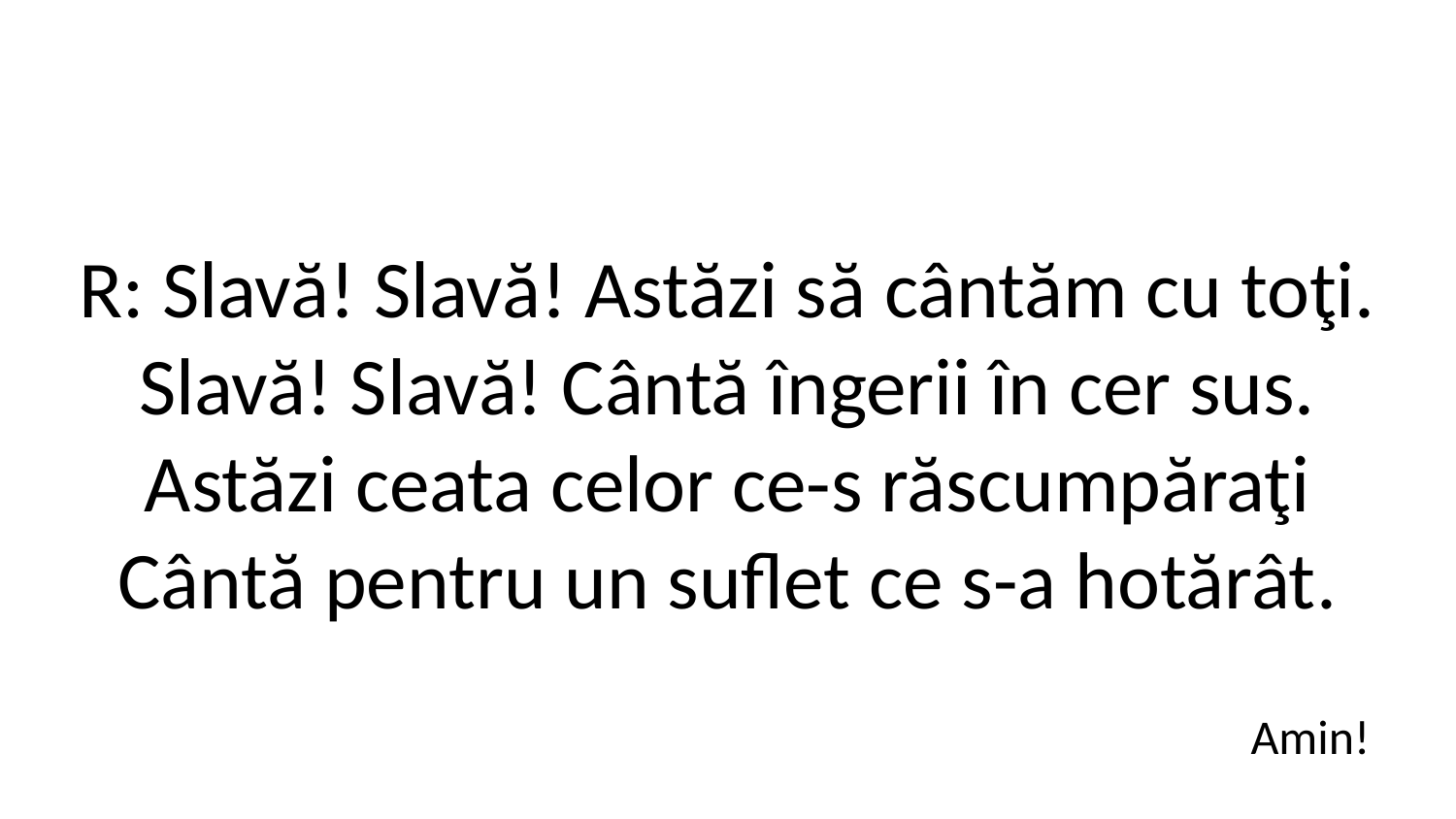

R: Slavă! Slavă! Astăzi să cântăm cu toţi.
Slavă! Slavă! Cântă îngerii în cer sus.
Astăzi ceata celor ce-s răscumpăraţi
Cântă pentru un suflet ce s-a hotărât.

Amin!